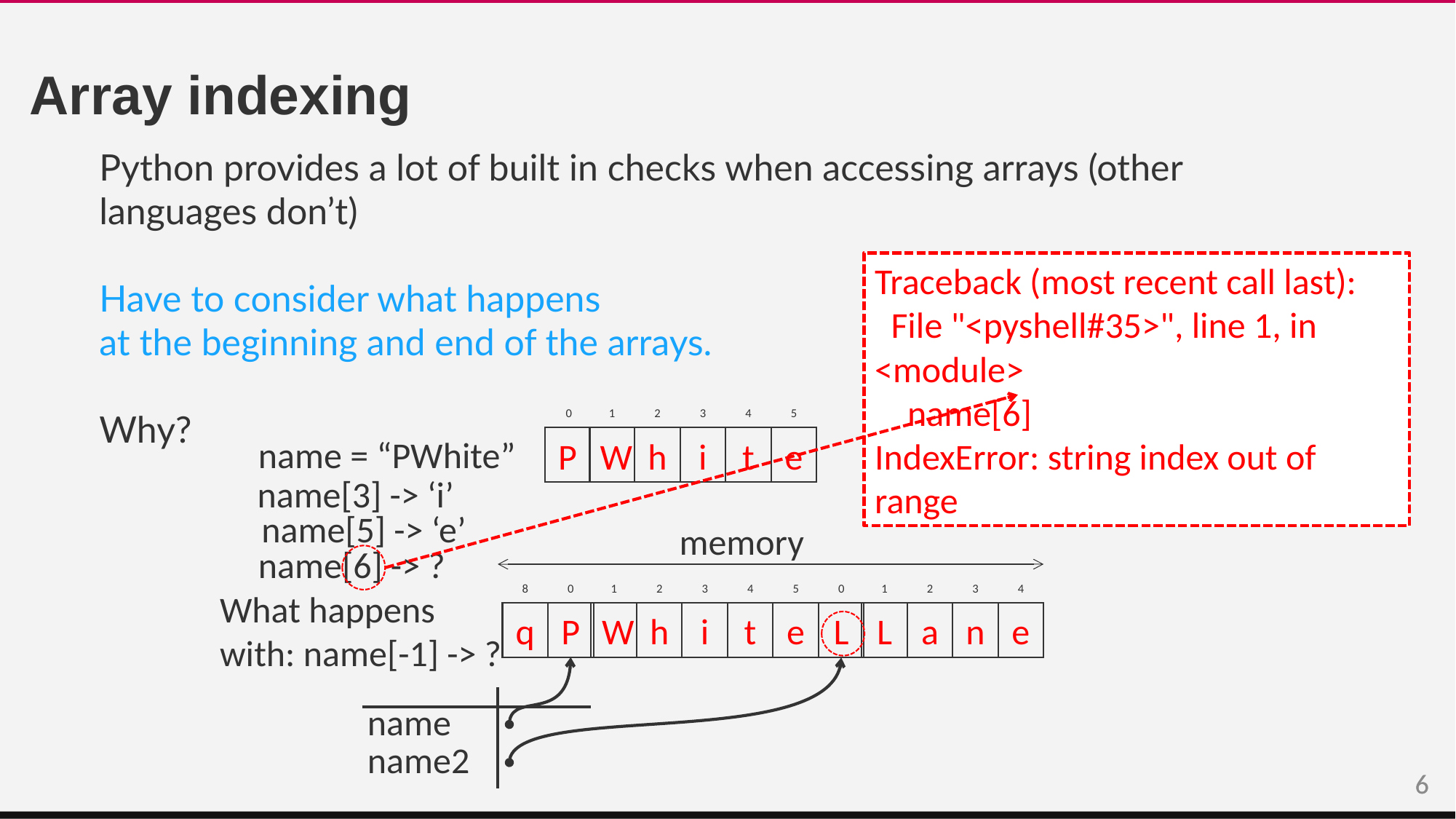

# Array indexing
Python provides a lot of built in checks when accessing arrays (other languages don’t)

Have to consider what happens
at the beginning and end of the arrays.

Why?

Traceback (most recent call last):
  File "<pyshell#35>", line 1, in <module>
    name[6]
IndexError: string index out of range
0
P
1
W
2
h
3
i
4
t
5
e
name = “PWhite”
name[3] -> ‘i’
name[5] -> ‘e’
memory
name[6] -> ?

0
P
1
W
2
h
3
i
4
t
5
e
8
q
0
L
1
L
2
a
3
n
4
e
What happens with: name[-1] -> ?

name
name2